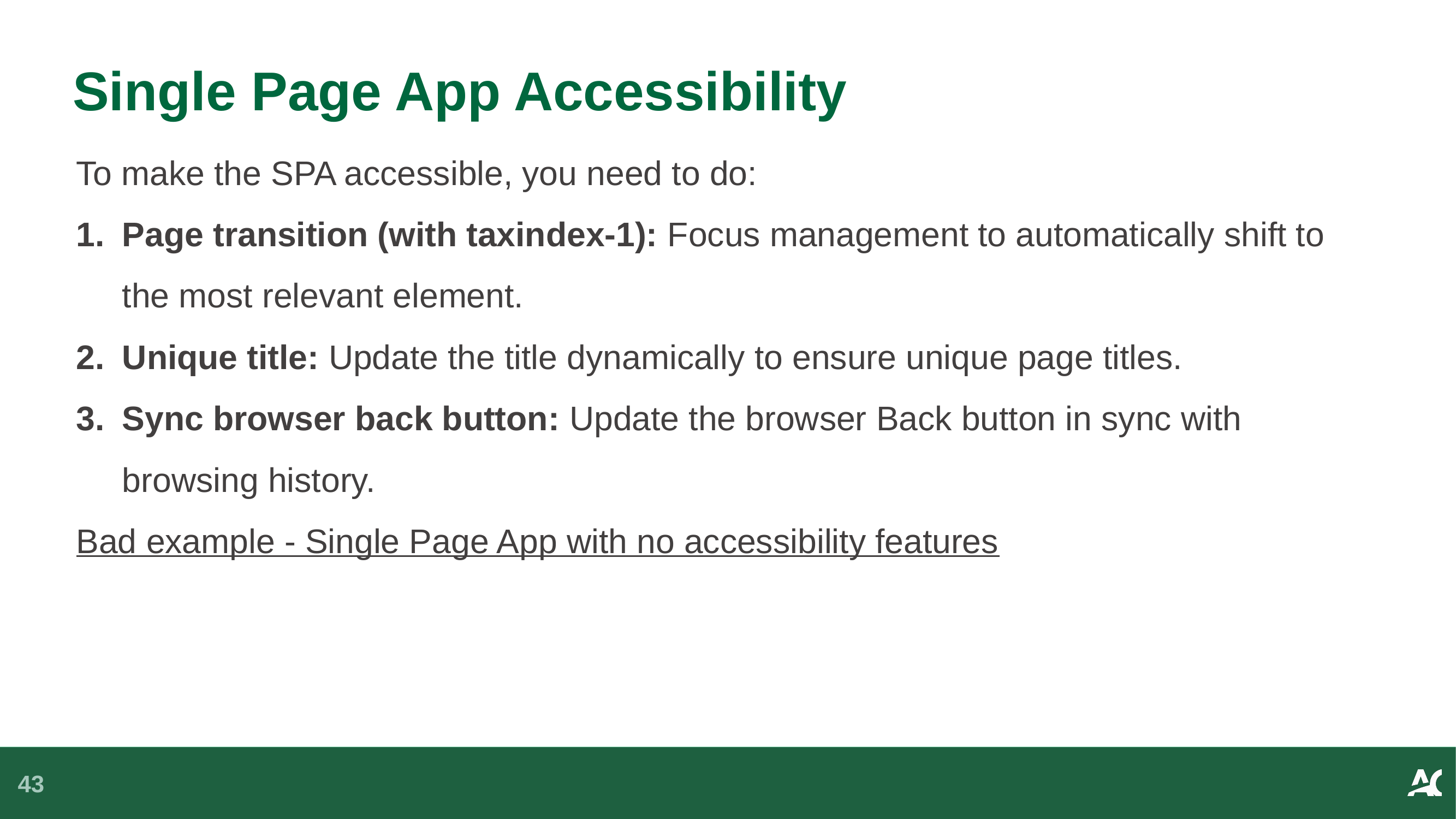

# Single Page App Accessibility
To make the SPA accessible, you need to do:
Page transition (with taxindex-1): Focus management to automatically shift to the most relevant element.
Unique title: Update the title dynamically to ensure unique page titles.
Sync browser back button: Update the browser Back button in sync with browsing history.
Bad example - Single Page App with no accessibility features

43